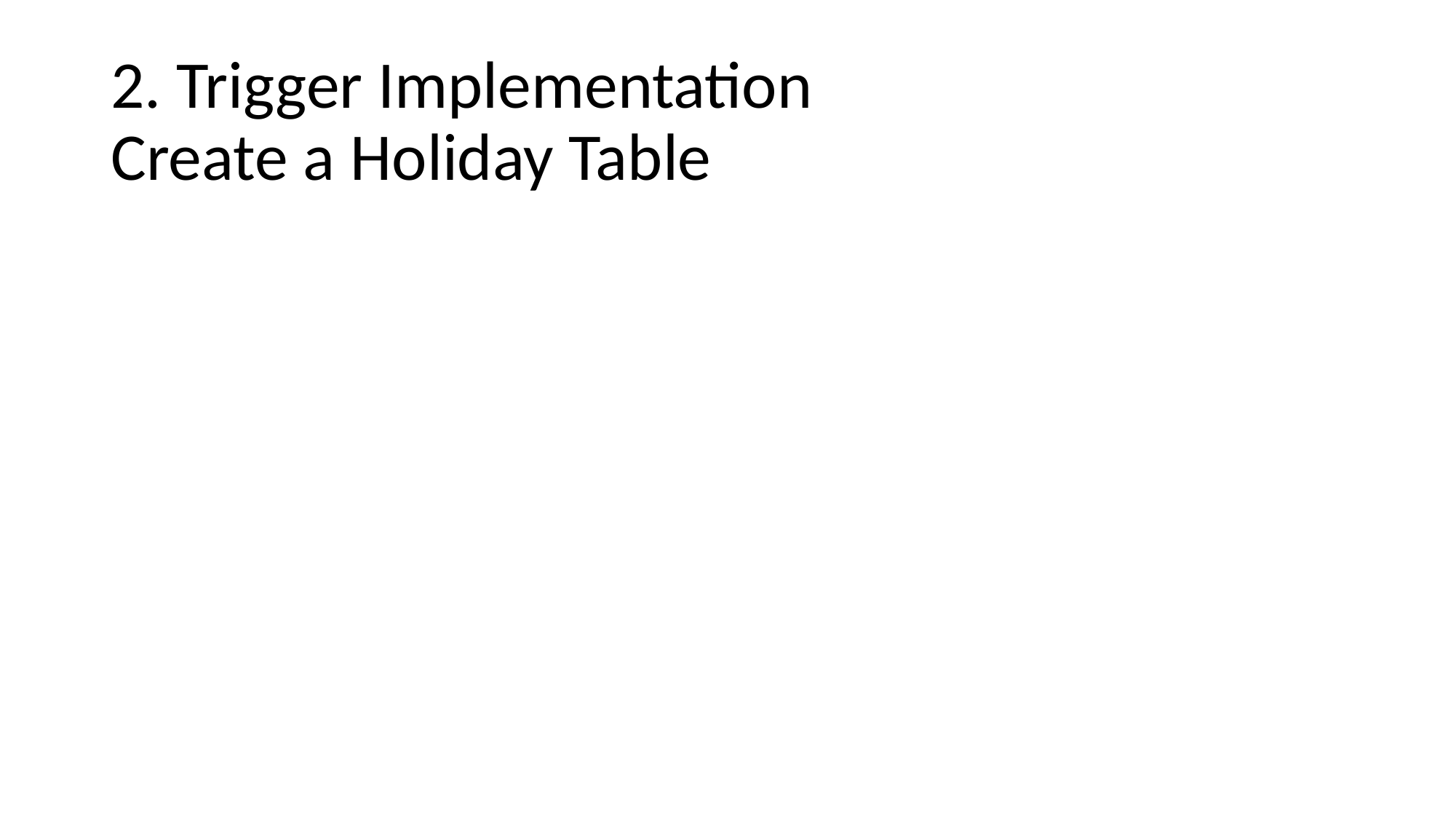

# 2. Trigger Implementation Create a Holiday Table